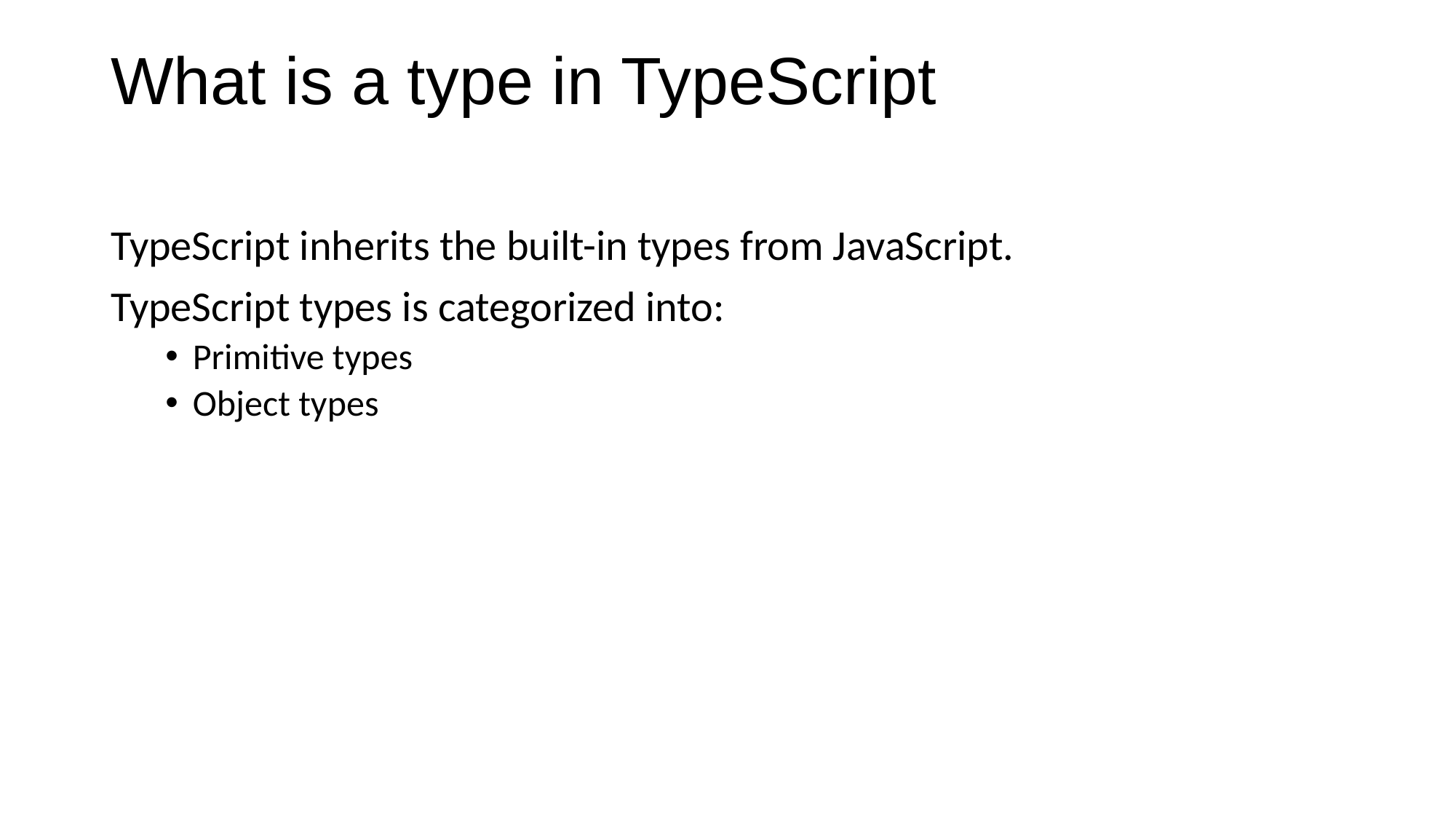

# What is a type in TypeScript
TypeScript inherits the built-in types from JavaScript.
TypeScript types is categorized into:
Primitive types
Object types